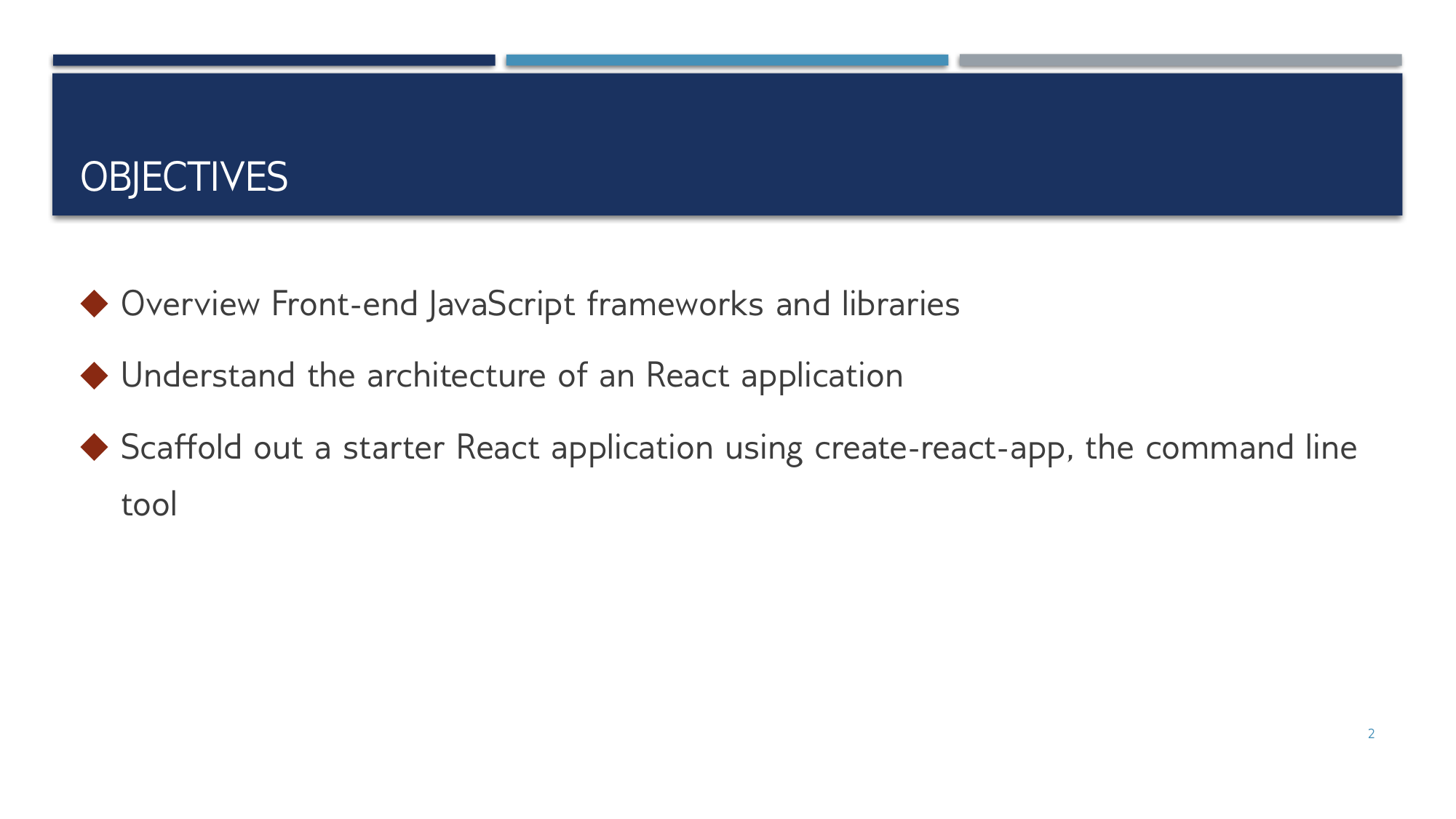

# Objectives
Overview Front-end JavaScript frameworks and libraries
Understand the architecture of an React application
Scaffold out a starter React application using create-react-app, the command line tool

2